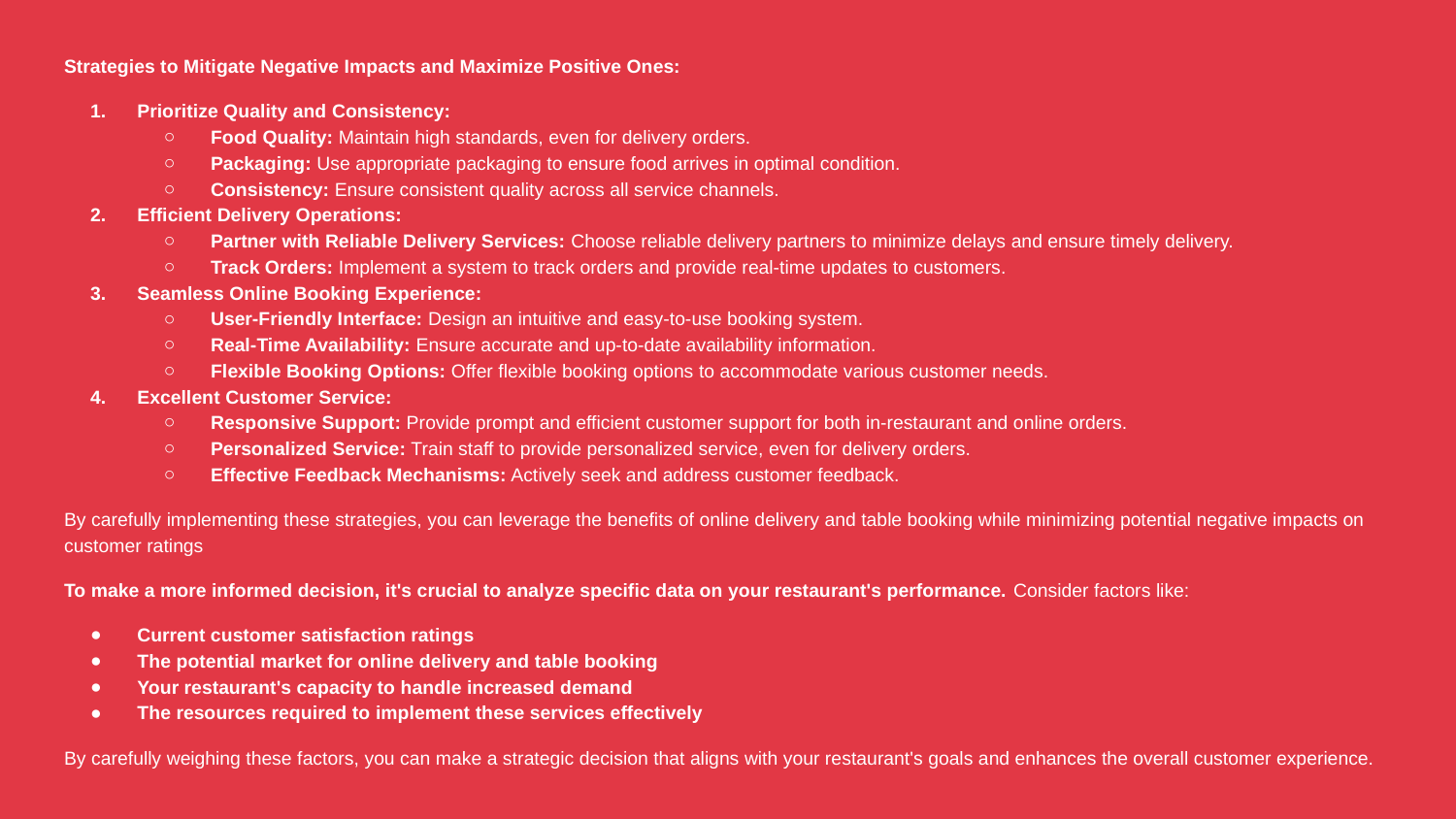

Strategies to Mitigate Negative Impacts and Maximize Positive Ones:
Prioritize Quality and Consistency:
Food Quality: Maintain high standards, even for delivery orders.
Packaging: Use appropriate packaging to ensure food arrives in optimal condition.
Consistency: Ensure consistent quality across all service channels.
Efficient Delivery Operations:
Partner with Reliable Delivery Services: Choose reliable delivery partners to minimize delays and ensure timely delivery.
Track Orders: Implement a system to track orders and provide real-time updates to customers.
Seamless Online Booking Experience:
User-Friendly Interface: Design an intuitive and easy-to-use booking system.
Real-Time Availability: Ensure accurate and up-to-date availability information.
Flexible Booking Options: Offer flexible booking options to accommodate various customer needs.
Excellent Customer Service:
Responsive Support: Provide prompt and efficient customer support for both in-restaurant and online orders.
Personalized Service: Train staff to provide personalized service, even for delivery orders.
Effective Feedback Mechanisms: Actively seek and address customer feedback.
By carefully implementing these strategies, you can leverage the benefits of online delivery and table booking while minimizing potential negative impacts on customer ratings
To make a more informed decision, it's crucial to analyze specific data on your restaurant's performance. Consider factors like:
Current customer satisfaction ratings
The potential market for online delivery and table booking
Your restaurant's capacity to handle increased demand
The resources required to implement these services effectively
By carefully weighing these factors, you can make a strategic decision that aligns with your restaurant's goals and enhances the overall customer experience.
#